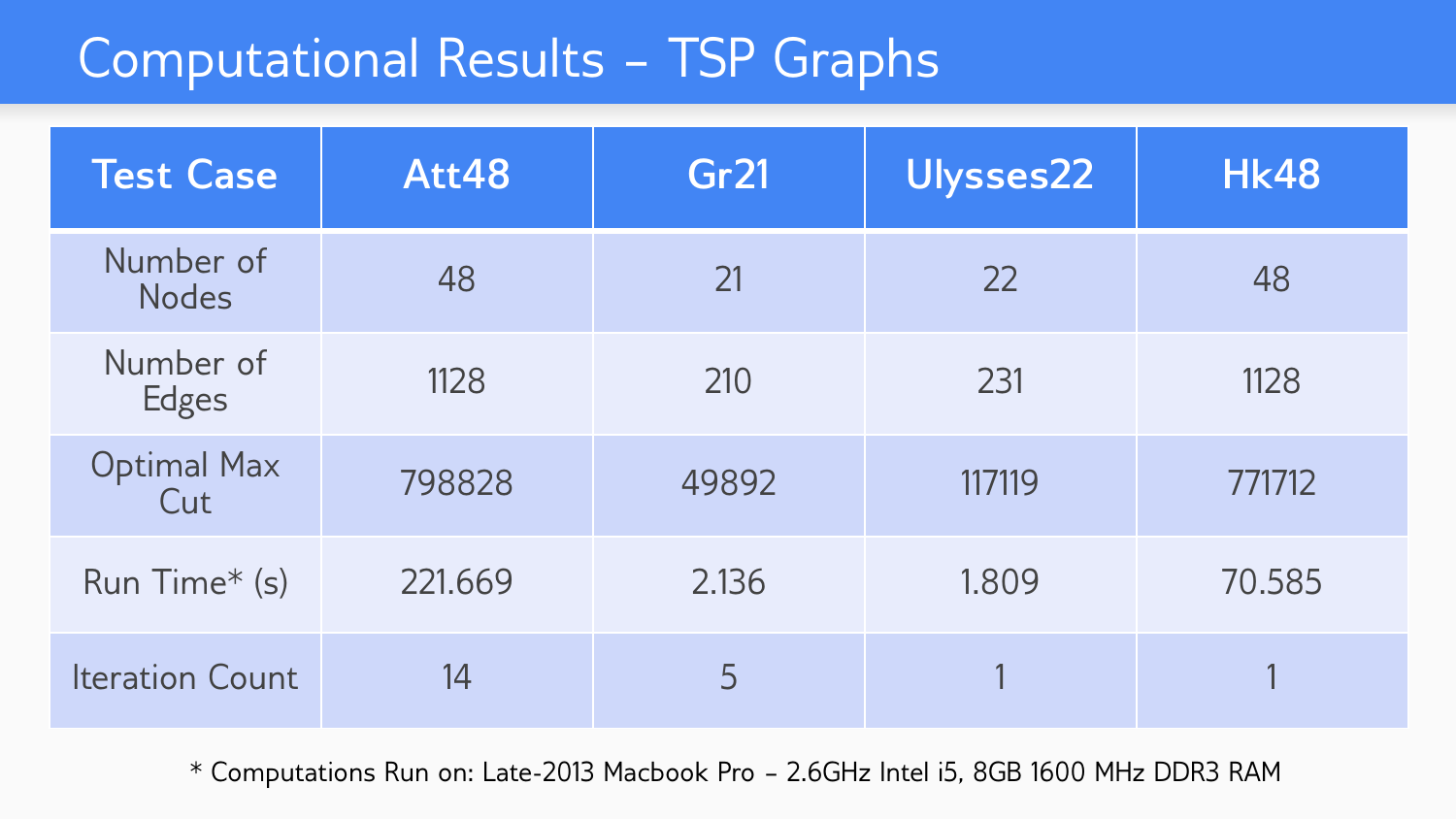

Computational Results – TSP Graphs
| Test Case | Att48 | Gr21 | Ulysses22 | Hk48 |
| --- | --- | --- | --- | --- |
| Number of Nodes | 48 | 21 | 22 | 48 |
| Number of Edges | 1128 | 210 | 231 | 1128 |
| Optimal Max Cut | 798828 | 49892 | 117119 | 771712 |
| Run Time\* (s) | 221.669 | 2.136 | 1.809 | 70.585 |
| Iteration Count | 14 | 5 | 1 | 1 |
* Computations Run on: Late-2013 Macbook Pro – 2.6GHz Intel i5, 8GB 1600 MHz DDR3 RAM